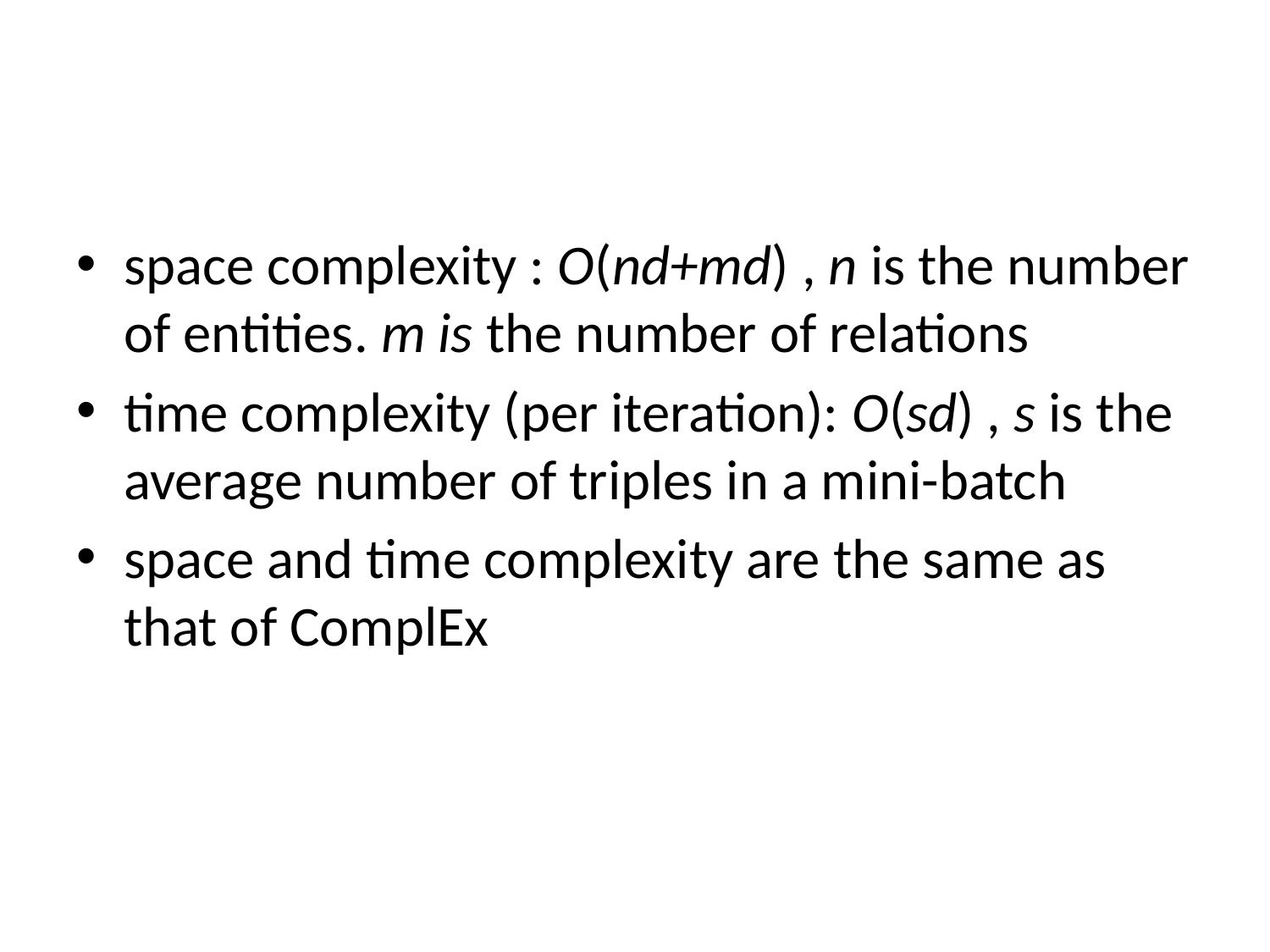

#
space complexity : O(nd+md) , n is the number of entities. m is the number of relations
time complexity (per iteration): O(sd) , s is the average number of triples in a mini-batch
space and time complexity are the same as that of ComplEx